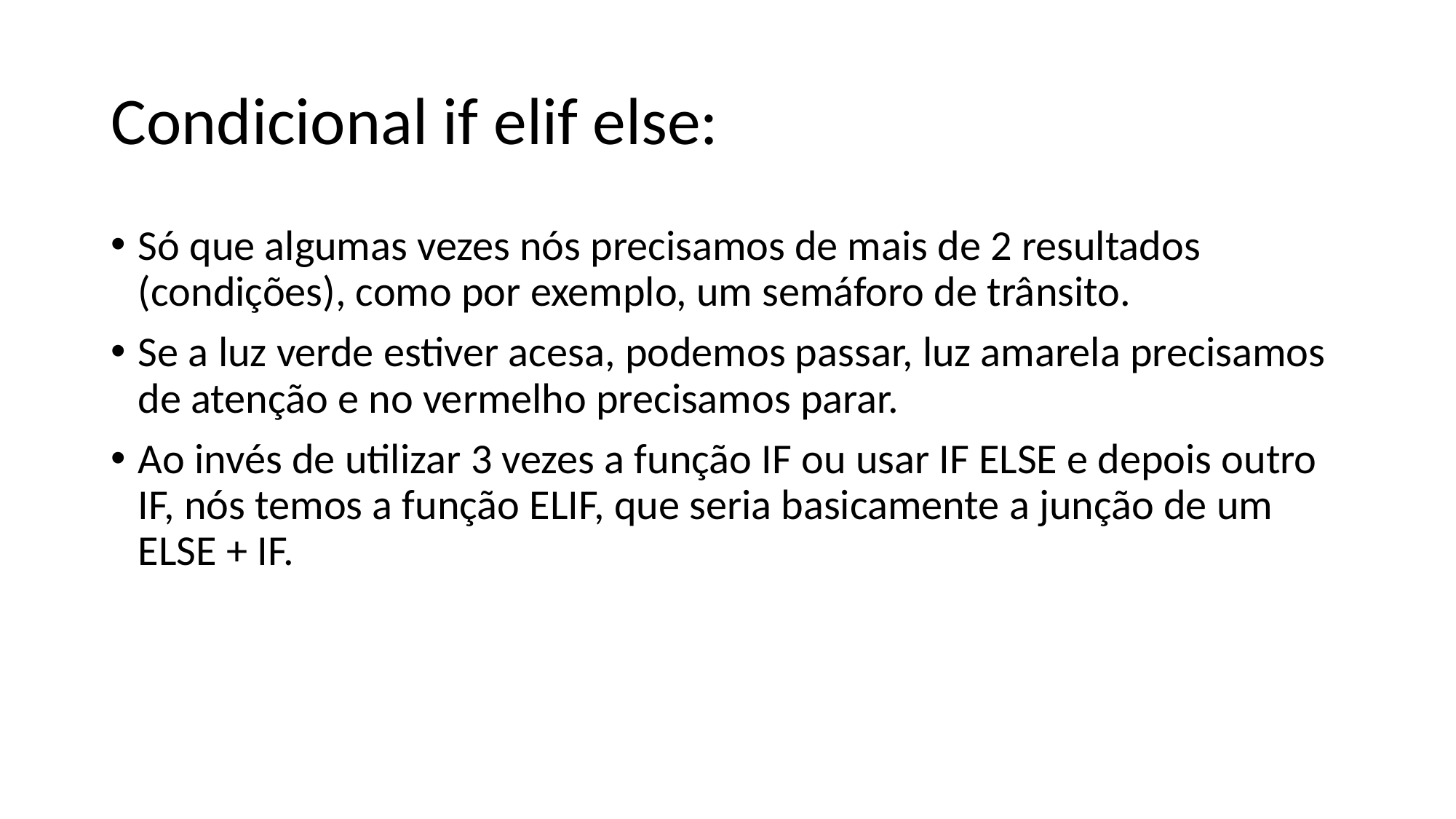

# Condicional if elif else:
Só que algumas vezes nós precisamos de mais de 2 resultados (condições), como por exemplo, um semáforo de trânsito.
Se a luz verde estiver acesa, podemos passar, luz amarela precisamos de atenção e no vermelho precisamos parar.
Ao invés de utilizar 3 vezes a função IF ou usar IF ELSE e depois outro IF, nós temos a função ELIF, que seria basicamente a junção de um ELSE + IF.